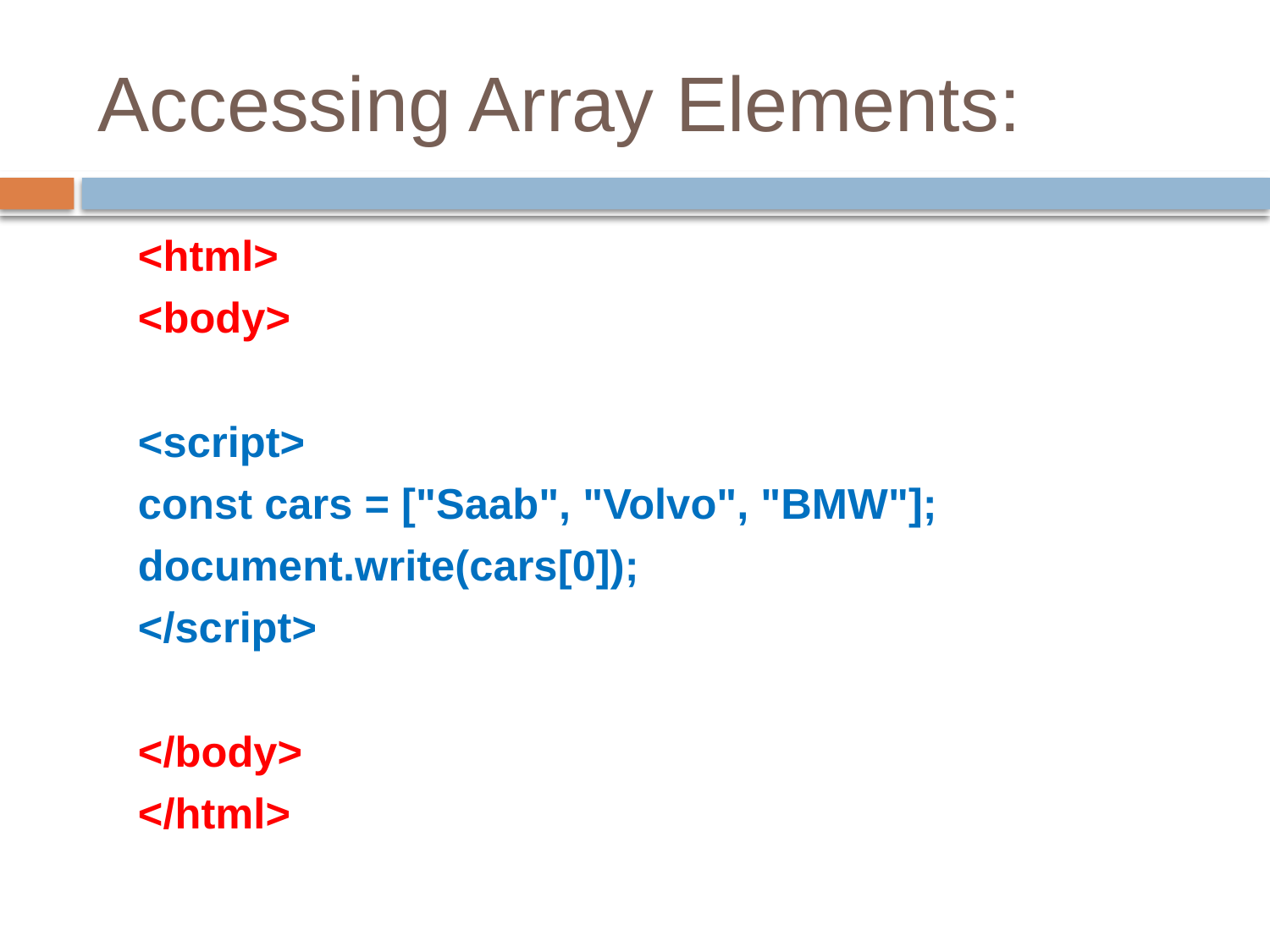

# Accessing Array Elements:
	<html>
	<body>

	<script>
	const cars = ["Saab", "Volvo", "BMW"];
	document.write(cars[0]);
	</script>

	</body>
	</html>